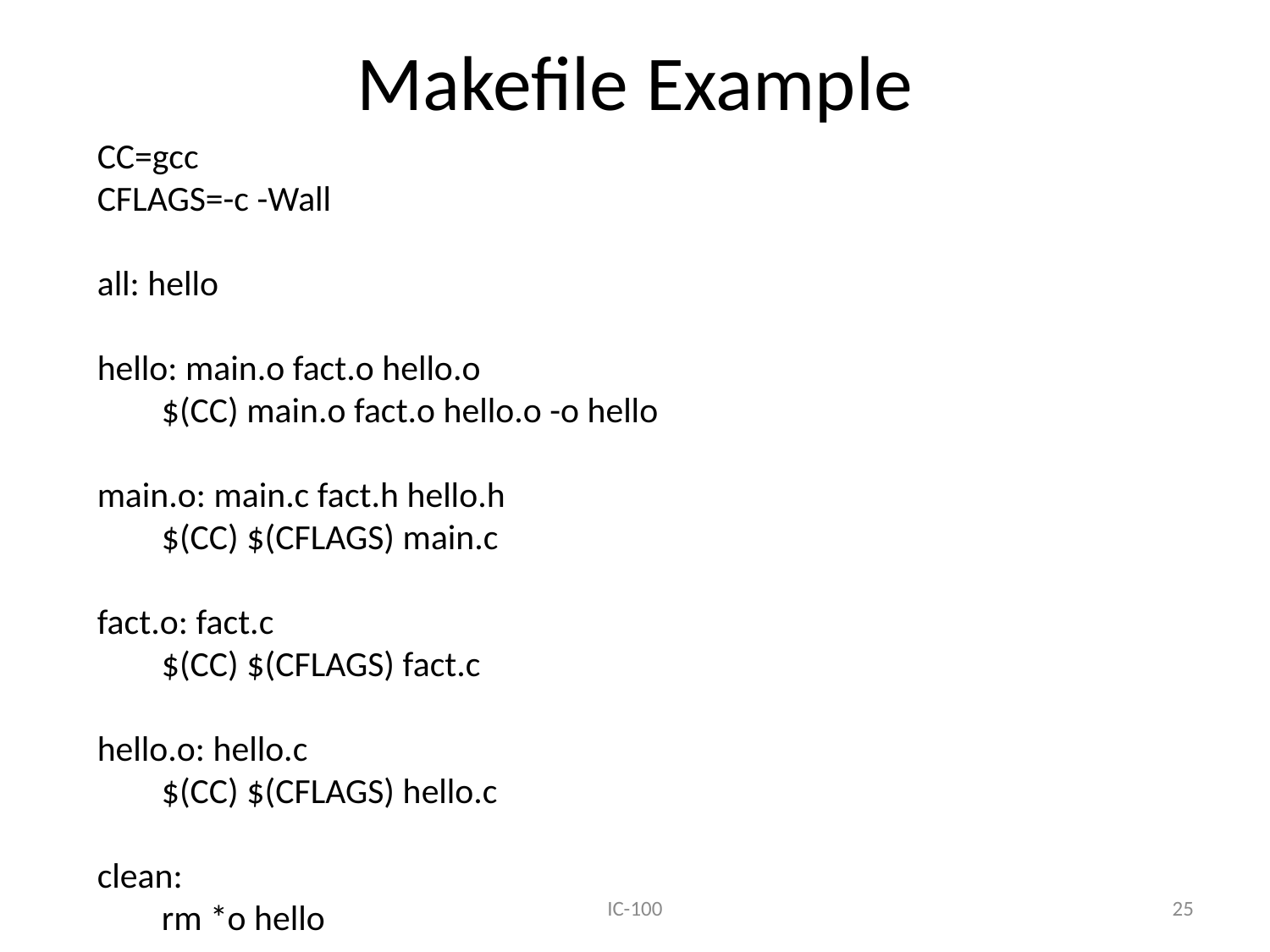

# Makefile Example
CC=gcc
CFLAGS=-c -Wall

all: hello

hello: main.o fact.o hello.o
        $(CC) main.o fact.o hello.o -o hello

main.o: main.c fact.h hello.h
        $(CC) $(CFLAGS) main.c

fact.o: fact.c
        $(CC) $(CFLAGS) fact.c

hello.o: hello.c
        $(CC) $(CFLAGS) hello.c

clean:
        rm *o hello
IC-100
25